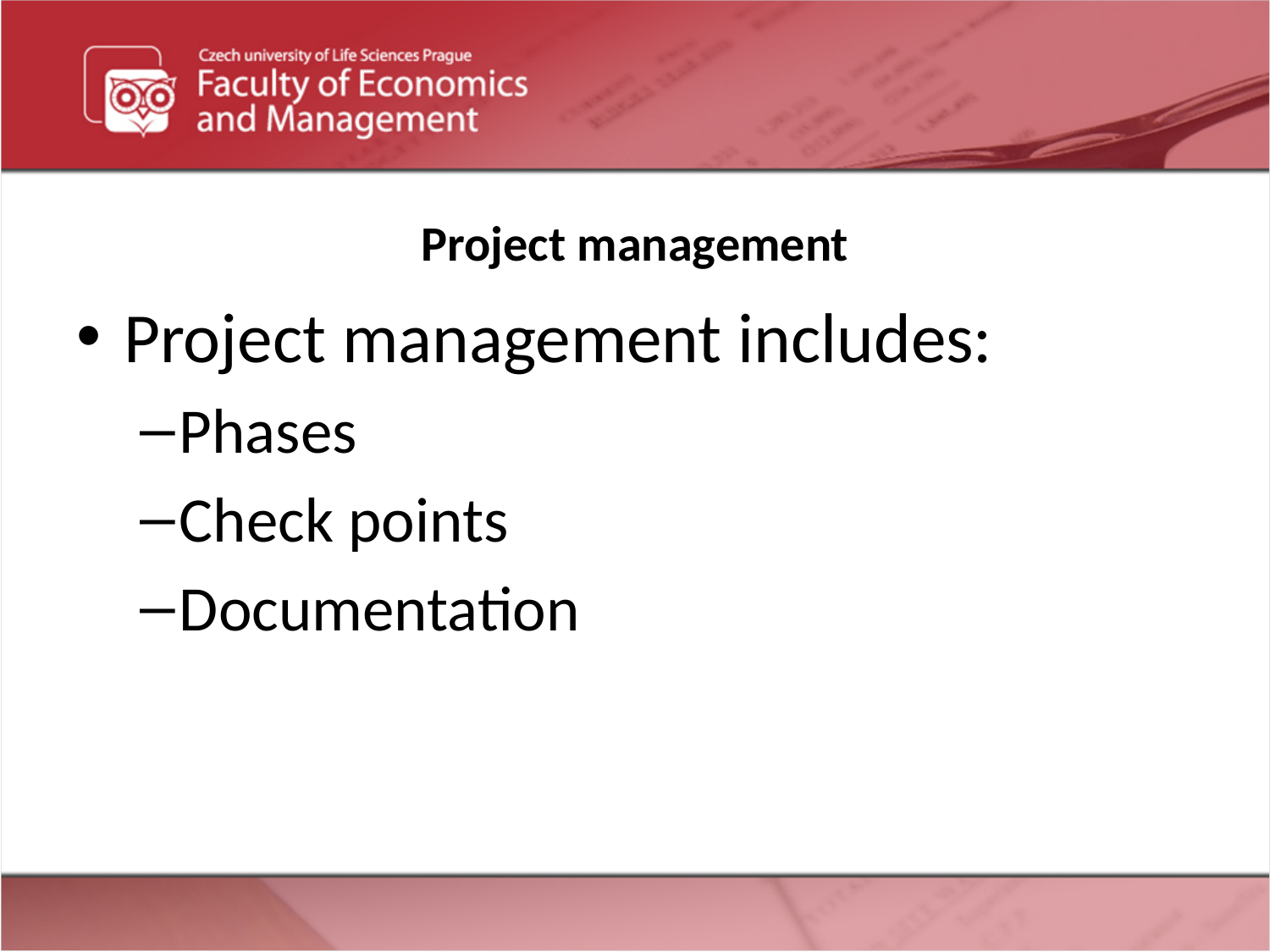

# Project management
Project management includes:
Phases
Check points
Documentation